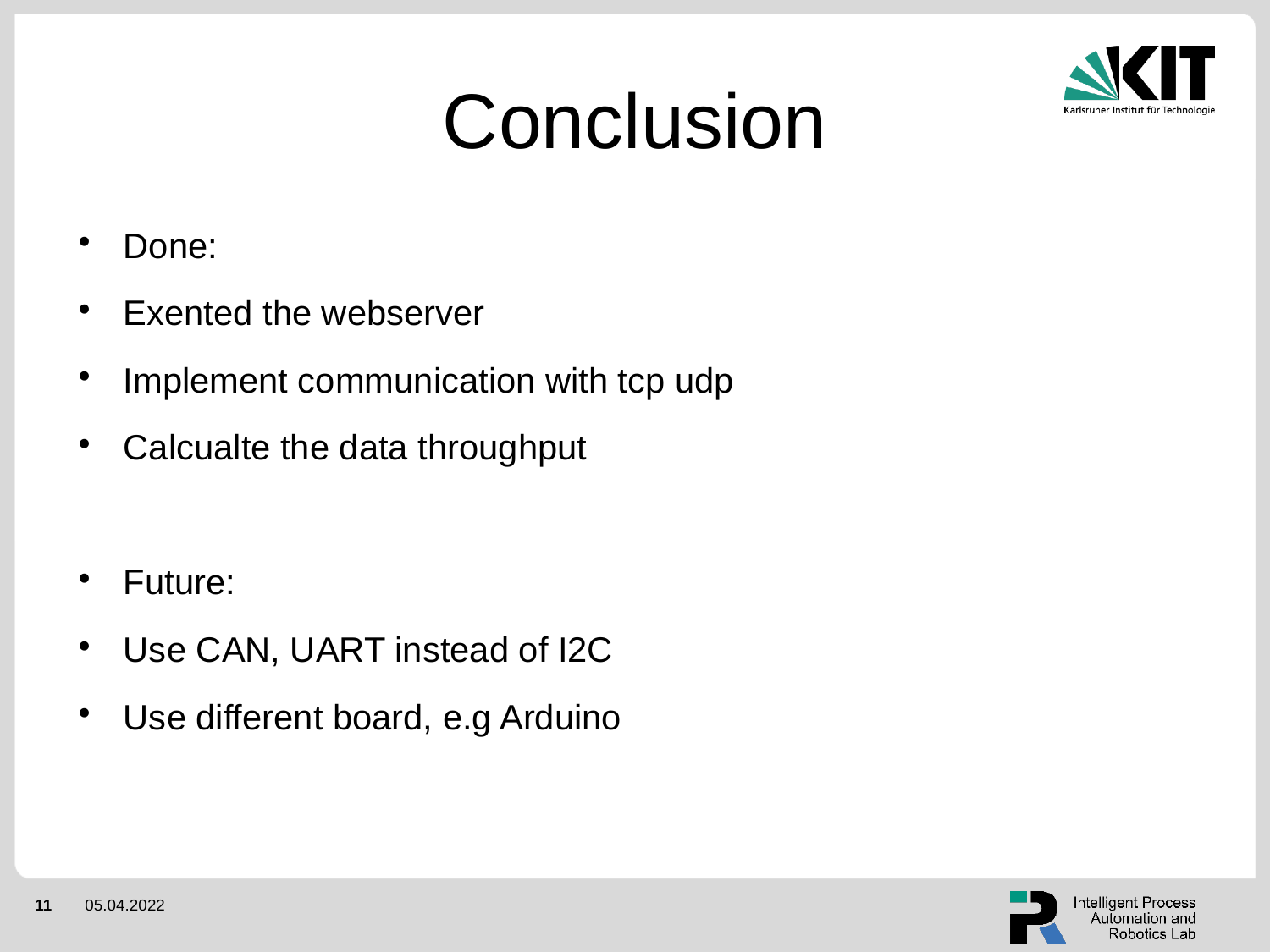

Conclusion
Done:
Exented the webserver
Implement communication with tcp udp
Calcualte the data throughput

Future:
Use CAN, UART instead of I2C
Use different board, e.g Arduino